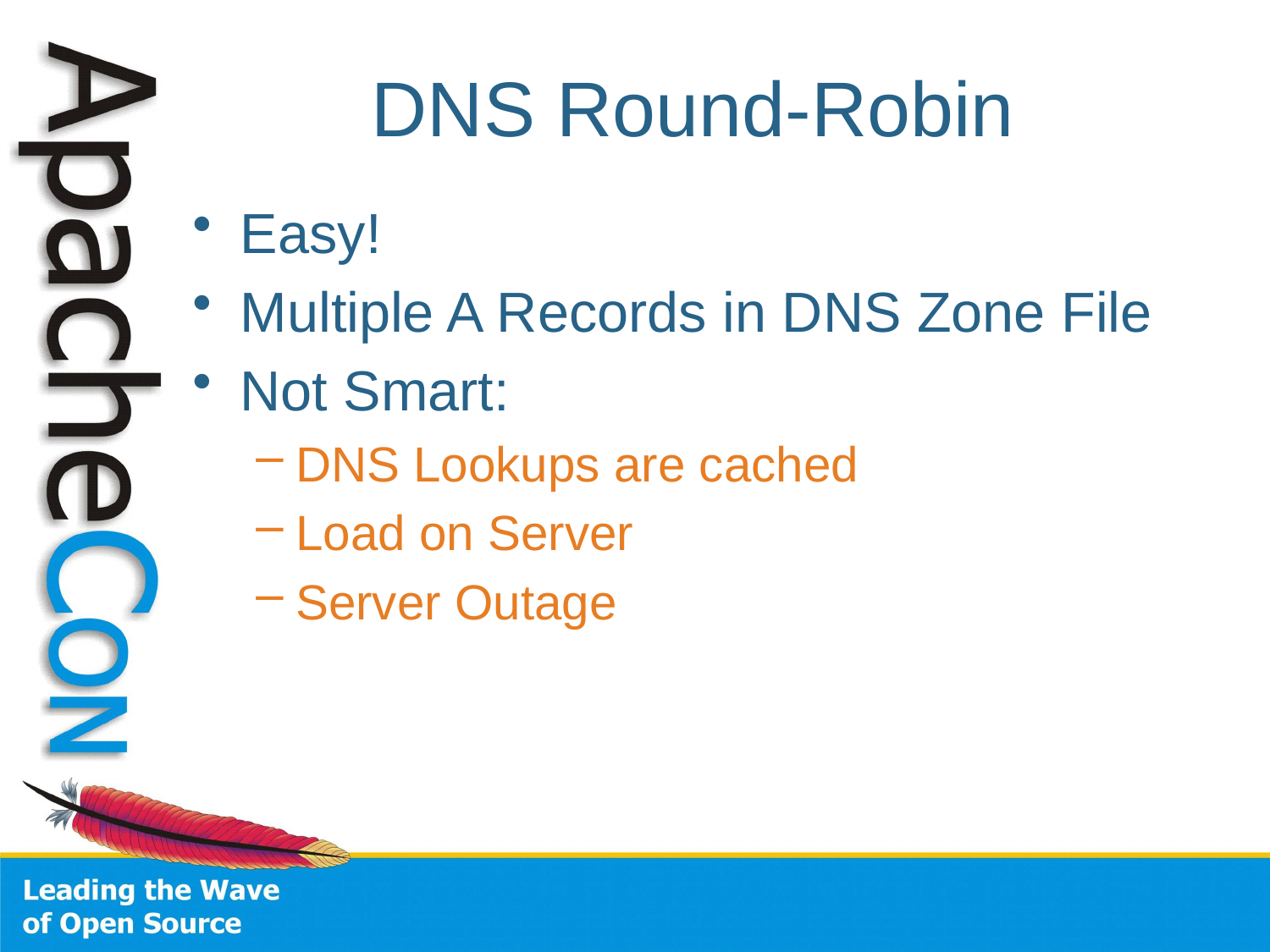

# DNS Round-Robin
Easy!
Multiple A Records in DNS Zone File
Not Smart:
DNS Lookups are cached
Load on Server
Server Outage